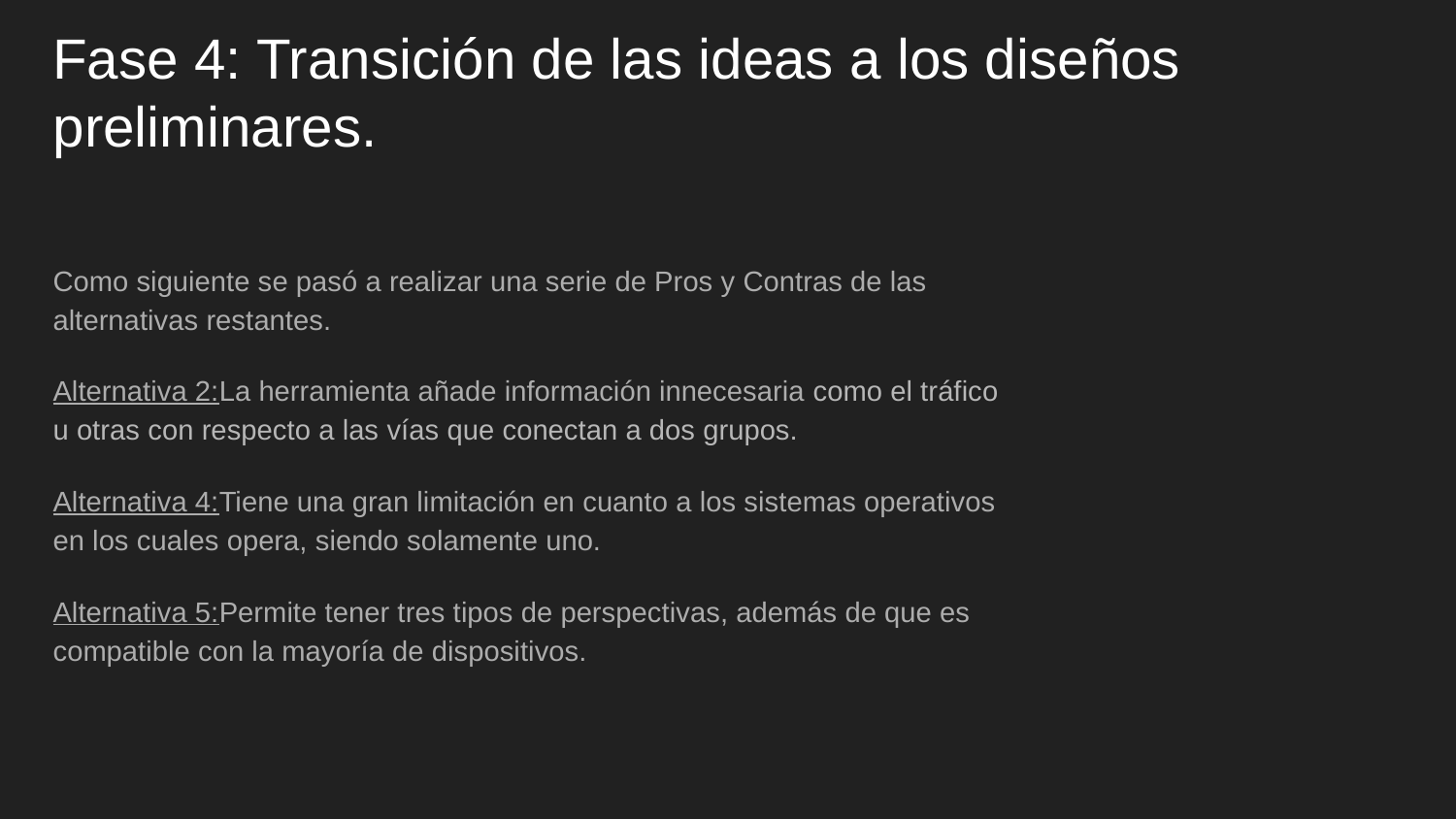

# Fase 4: Transición de las ideas a los diseños preliminares.

Como siguiente se pasó a realizar una serie de Pros y Contras de las alternativas restantes.
Alternativa 2:La herramienta añade información innecesaria como el tráfico u otras con respecto a las vías que conectan a dos grupos.
Alternativa 4:Tiene una gran limitación en cuanto a los sistemas operativos en los cuales opera, siendo solamente uno.
Alternativa 5:Permite tener tres tipos de perspectivas, además de que es compatible con la mayoría de dispositivos.